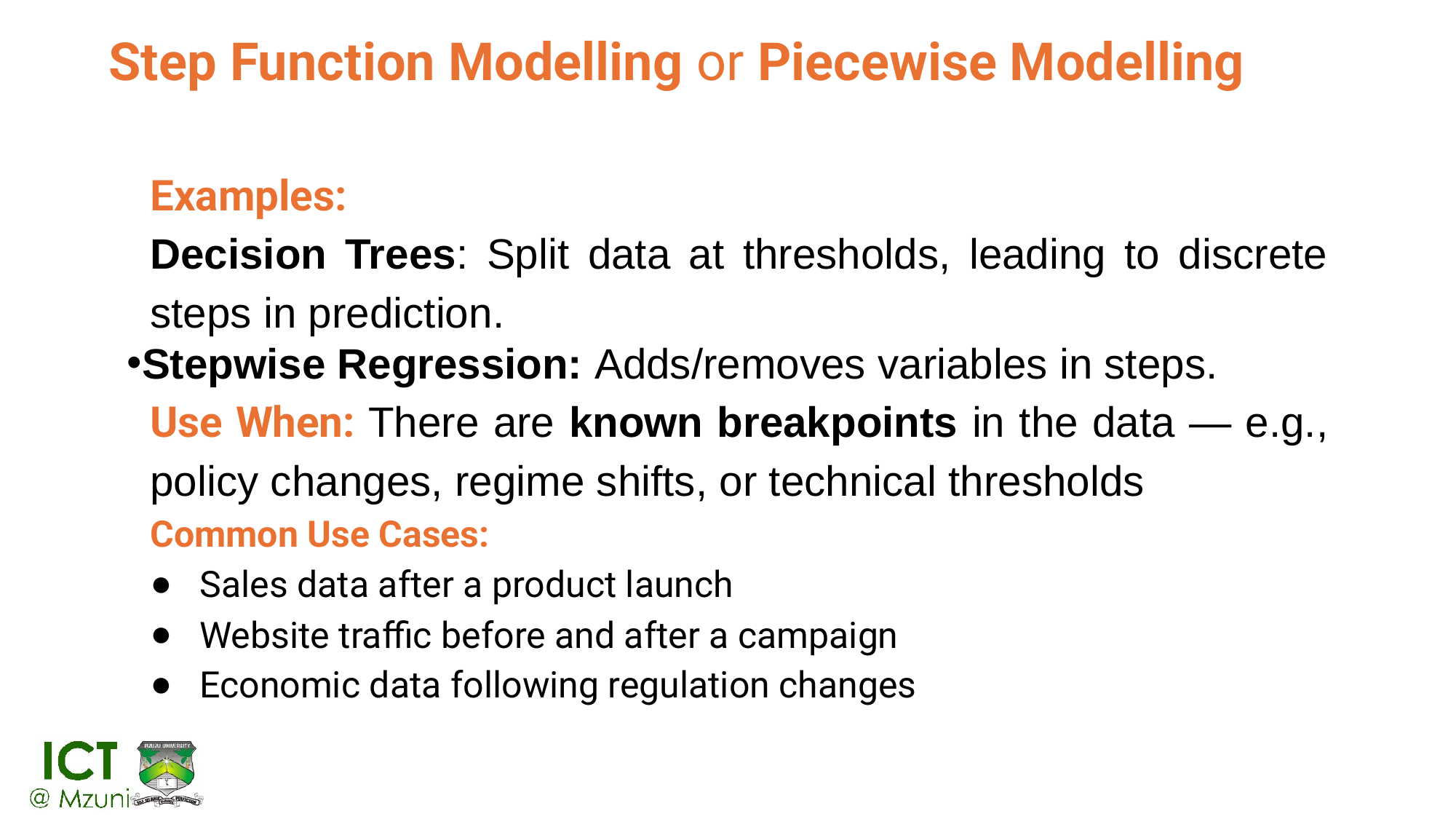

# Step Function Modelling or Piecewise Modelling
Examples:
Decision Trees: Split data at thresholds, leading to discrete steps in prediction.
Stepwise Regression: Adds/removes variables in steps.
Use When: There are known breakpoints in the data — e.g., policy changes, regime shifts, or technical thresholds
Common Use Cases:
Sales data after a product launch
Website traffic before and after a campaign
Economic data following regulation changes